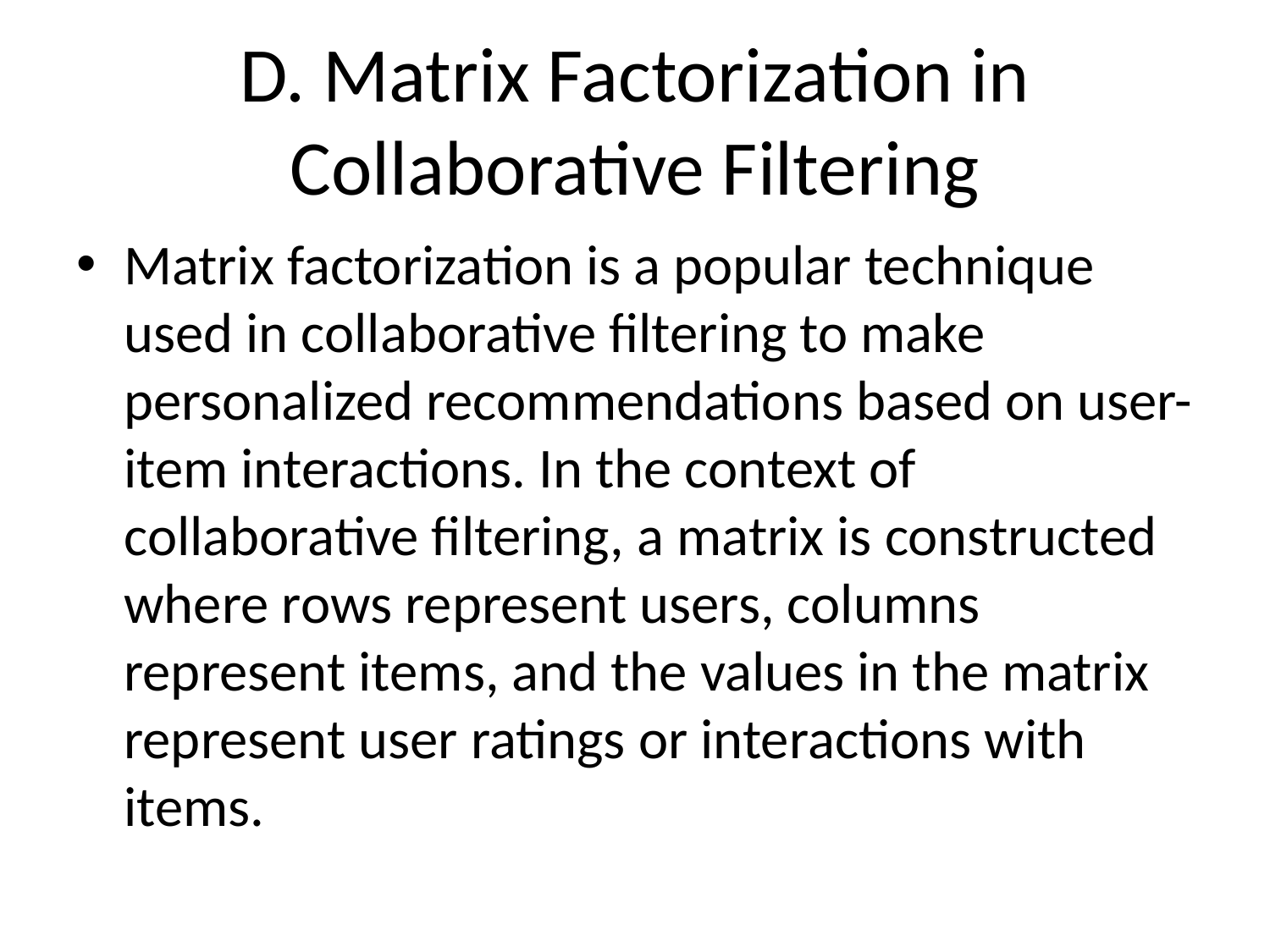

# D. Matrix Factorization in Collaborative Filtering
Matrix factorization is a popular technique used in collaborative filtering to make personalized recommendations based on user-item interactions. In the context of collaborative filtering, a matrix is constructed where rows represent users, columns represent items, and the values in the matrix represent user ratings or interactions with items.